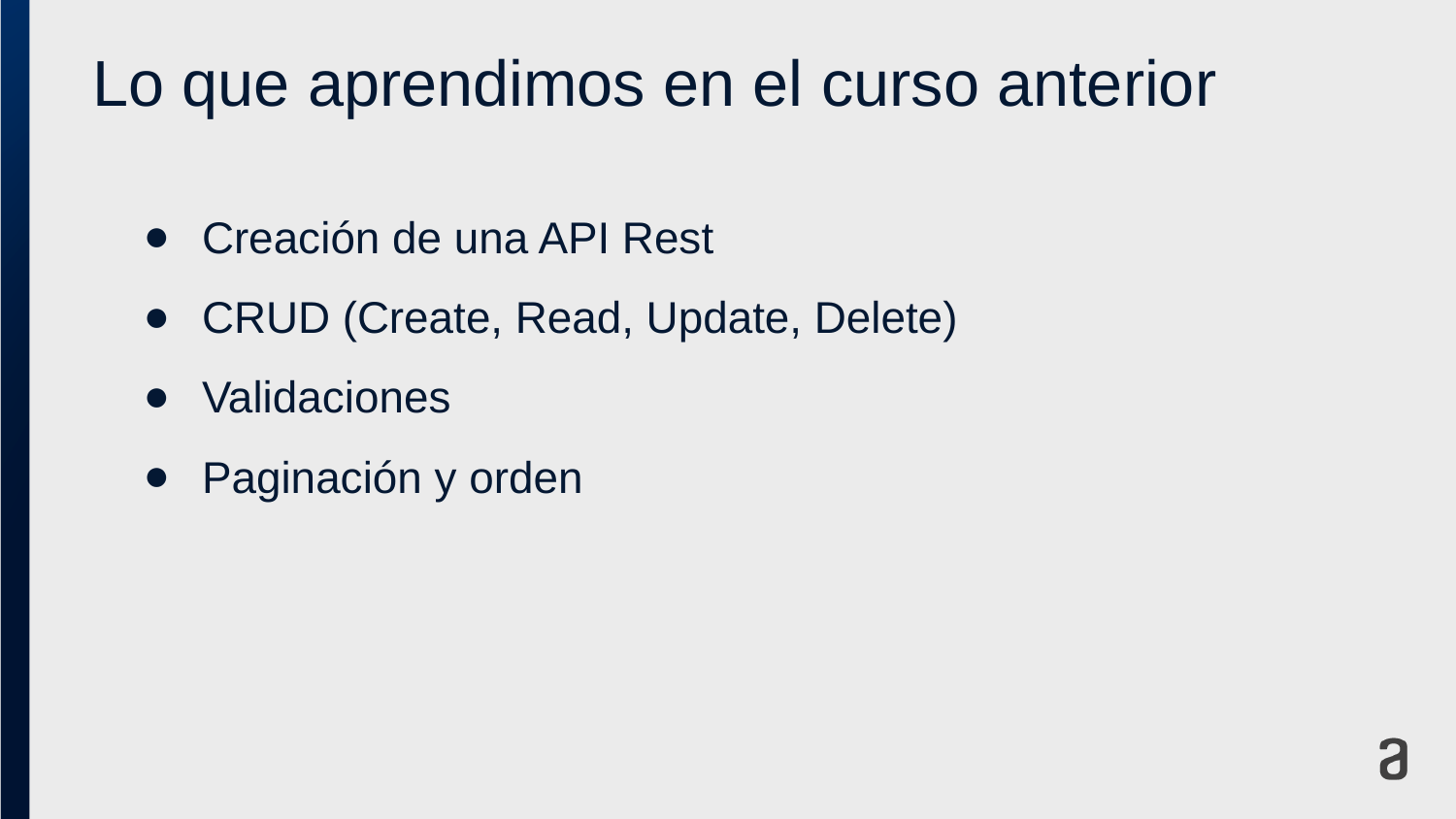

# Lo que aprendimos en el curso anterior
Creación de una API Rest
CRUD (Create, Read, Update, Delete)
Validaciones
Paginación y orden